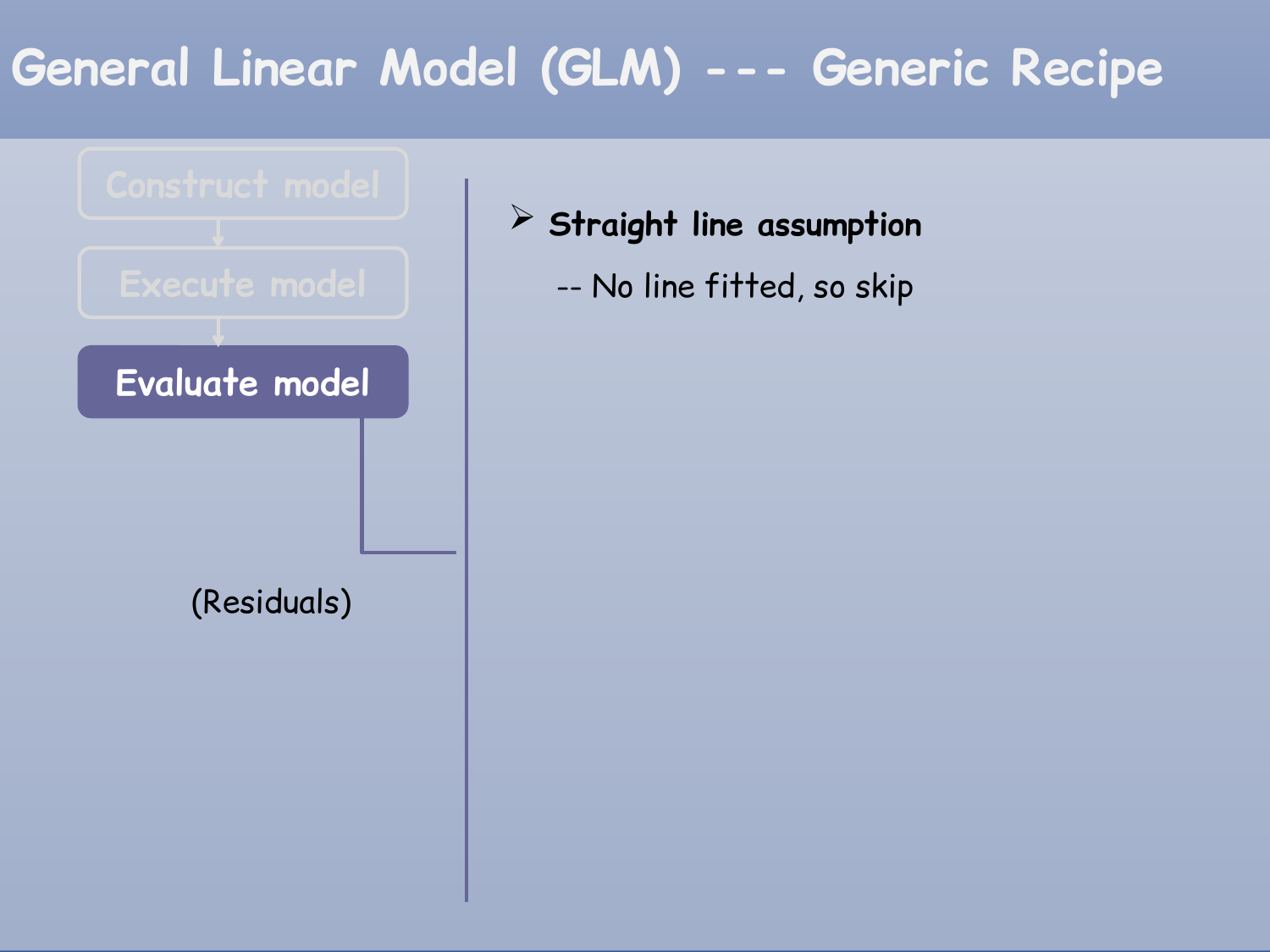

General Linear Model (GLM) --- Generic Recipe

Construct model
 Straight line assumption
     -- No line fitted, so skip
Execute model
Evaluate model
(Residuals)